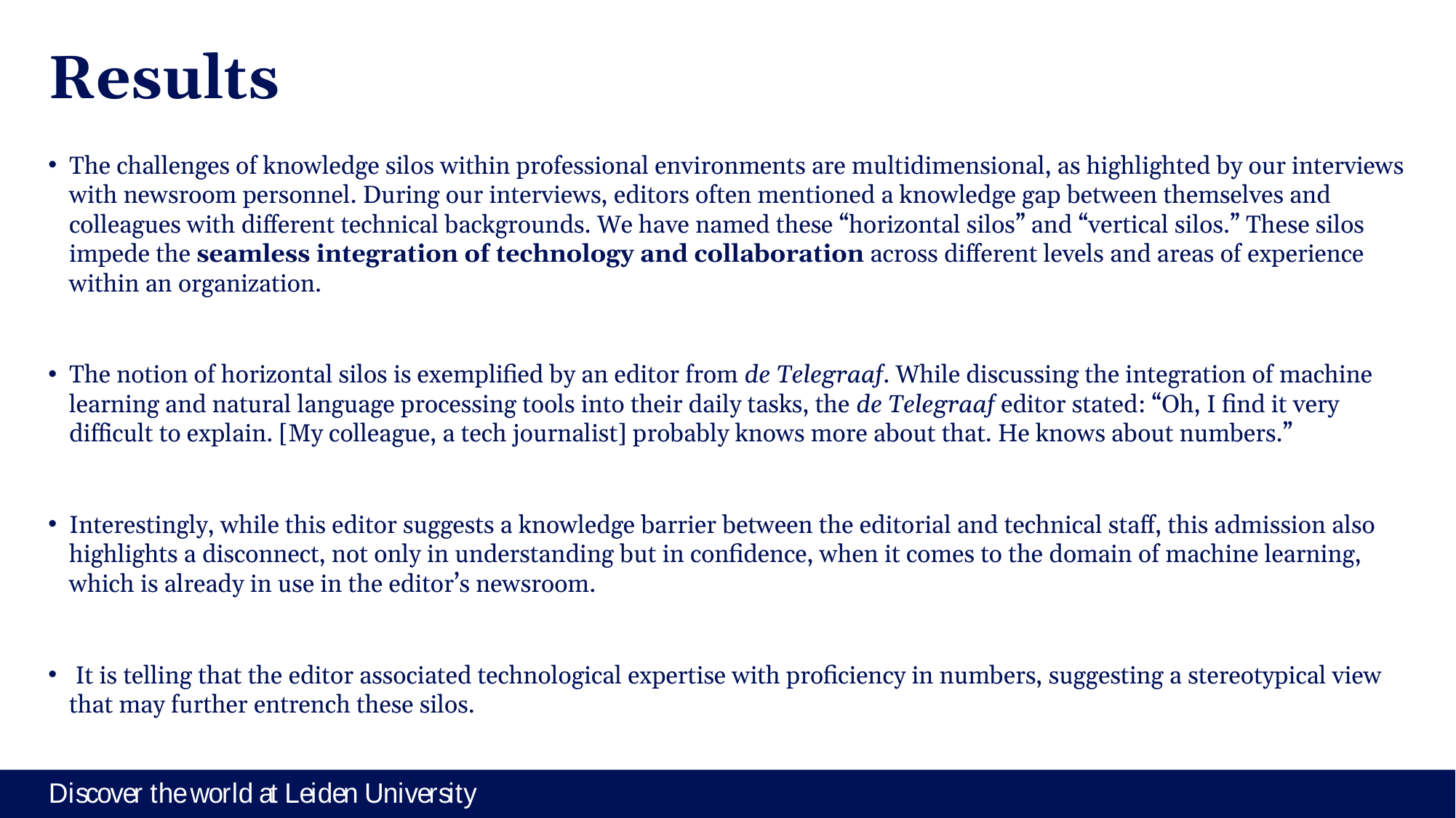

# Results
The challenges of knowledge silos within professional environments are multidimensional, as highlighted by our interviews with newsroom personnel. During our interviews, editors often mentioned a knowledge gap between themselves and colleagues with different technical backgrounds. We have named these “horizontal silos” and “vertical silos.” These silos impede the seamless integration of technology and collaboration across different levels and areas of experience within an organization.

The notion of horizontal silos is exemplified by an editor from de Telegraaf. While discussing the integration of machine learning and natural language processing tools into their daily tasks, the de Telegraaf editor stated: “Oh, I find it very difficult to explain. [My colleague, a tech journalist] probably knows more about that. He knows about numbers.”

Interestingly, while this editor suggests a knowledge barrier between the editorial and technical staff, this admission also highlights a disconnect, not only in understanding but in confidence, when it comes to the domain of machine learning, which is already in use in the editor’s newsroom.

 It is telling that the editor associated technological expertise with proficiency in numbers, suggesting a stereotypical view that may further entrench these silos.